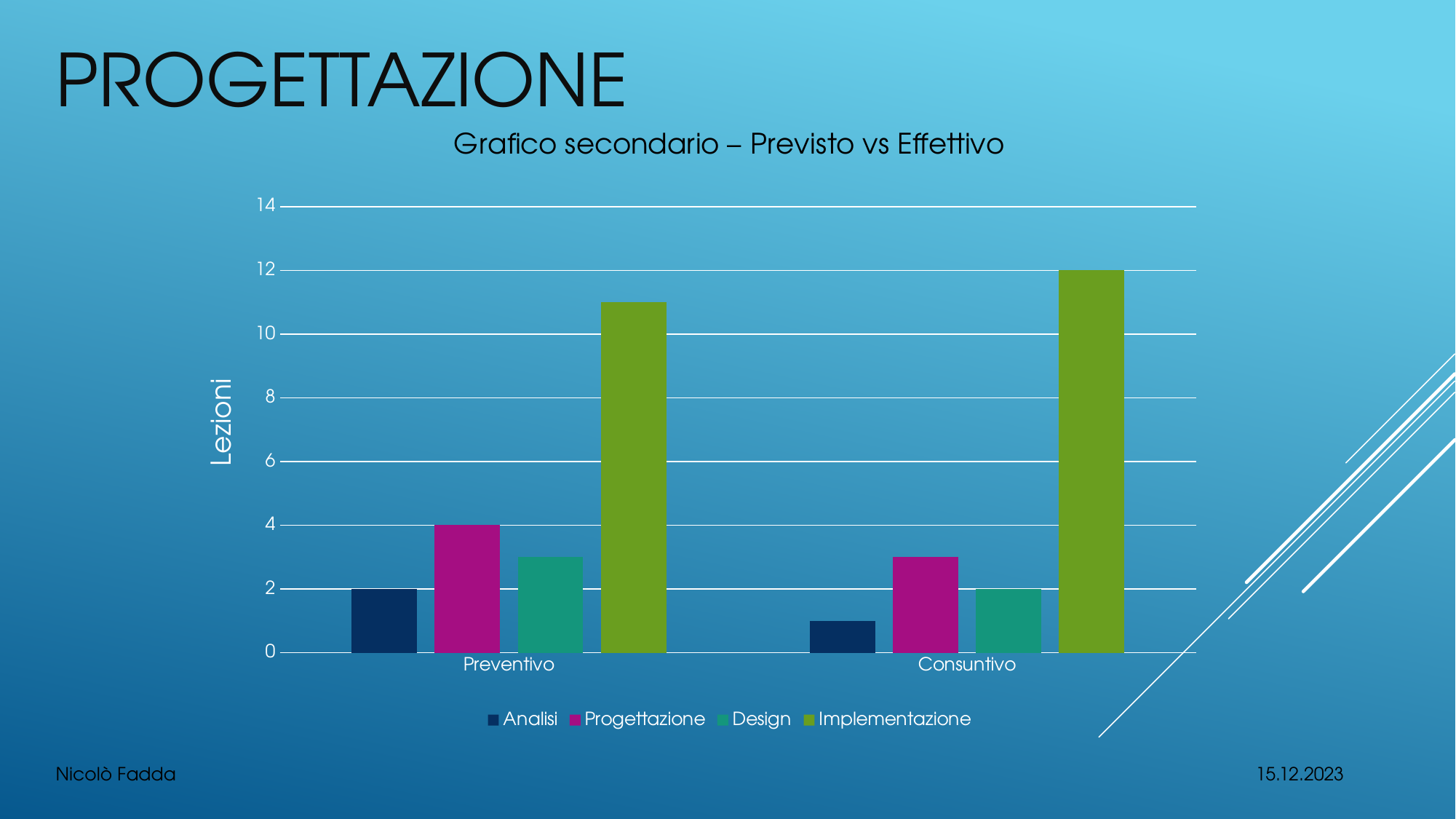

PROGETTAZIONE

### Chart: Grafico secondario – Previsto vs Effettivo

| Category | Analisi | Progettazione | Design | Implementazione |
|---|---|---|---|---|
| Preventivo | 2.0 | 4.0 | 3.0 | 11.0 |
| Consuntivo | 1.0 | 3.0 | 2.0 | 12.0 |
Lezioni
15.12.2023
Nicolò Fadda